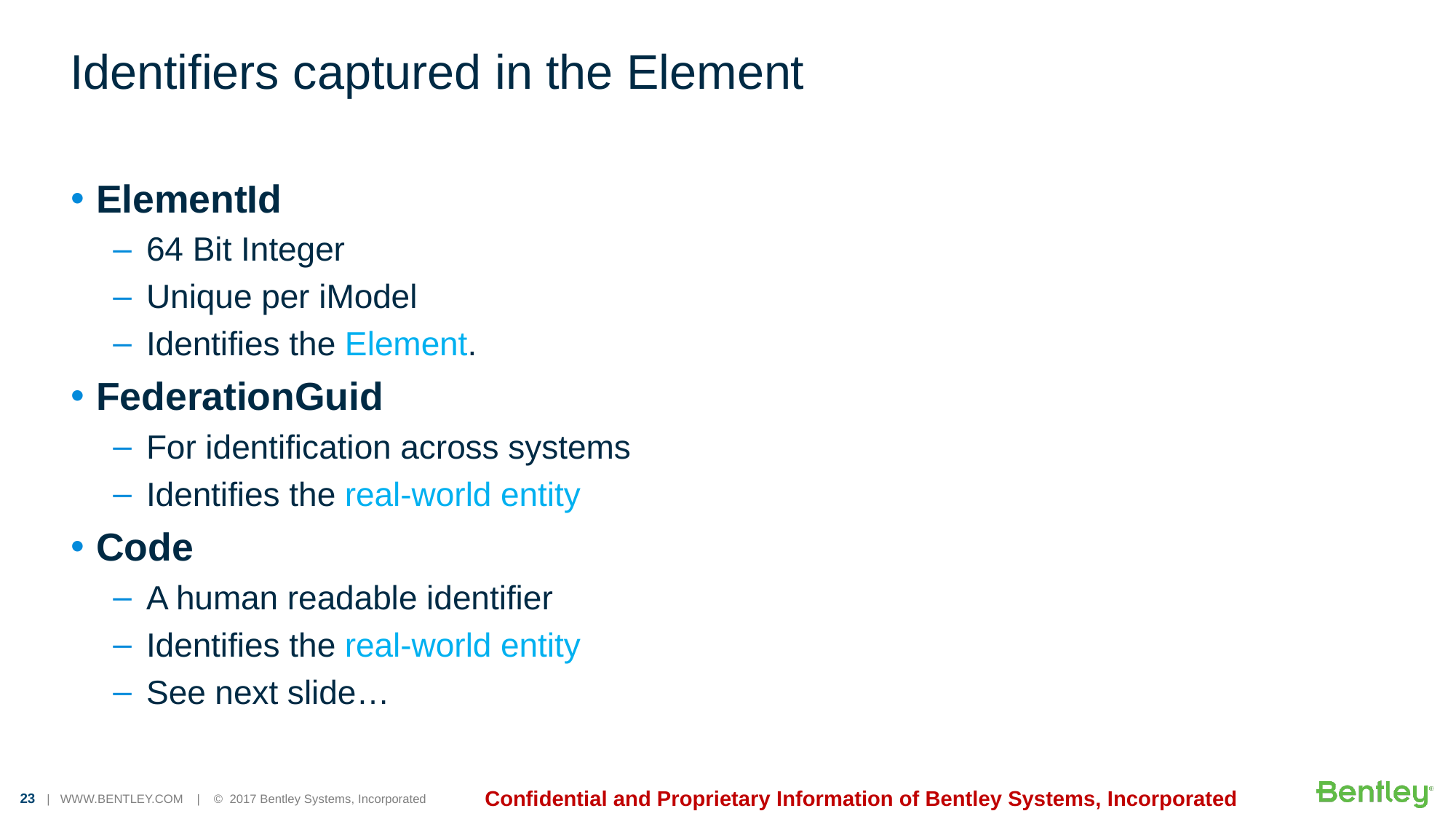

# Identifiers captured in the Element
ElementId
64 Bit Integer
Unique per iModel
Identifies the Element.
FederationGuid
For identification across systems
Identifies the real-world entity
Code
A human readable identifier
Identifies the real-world entity
See next slide…